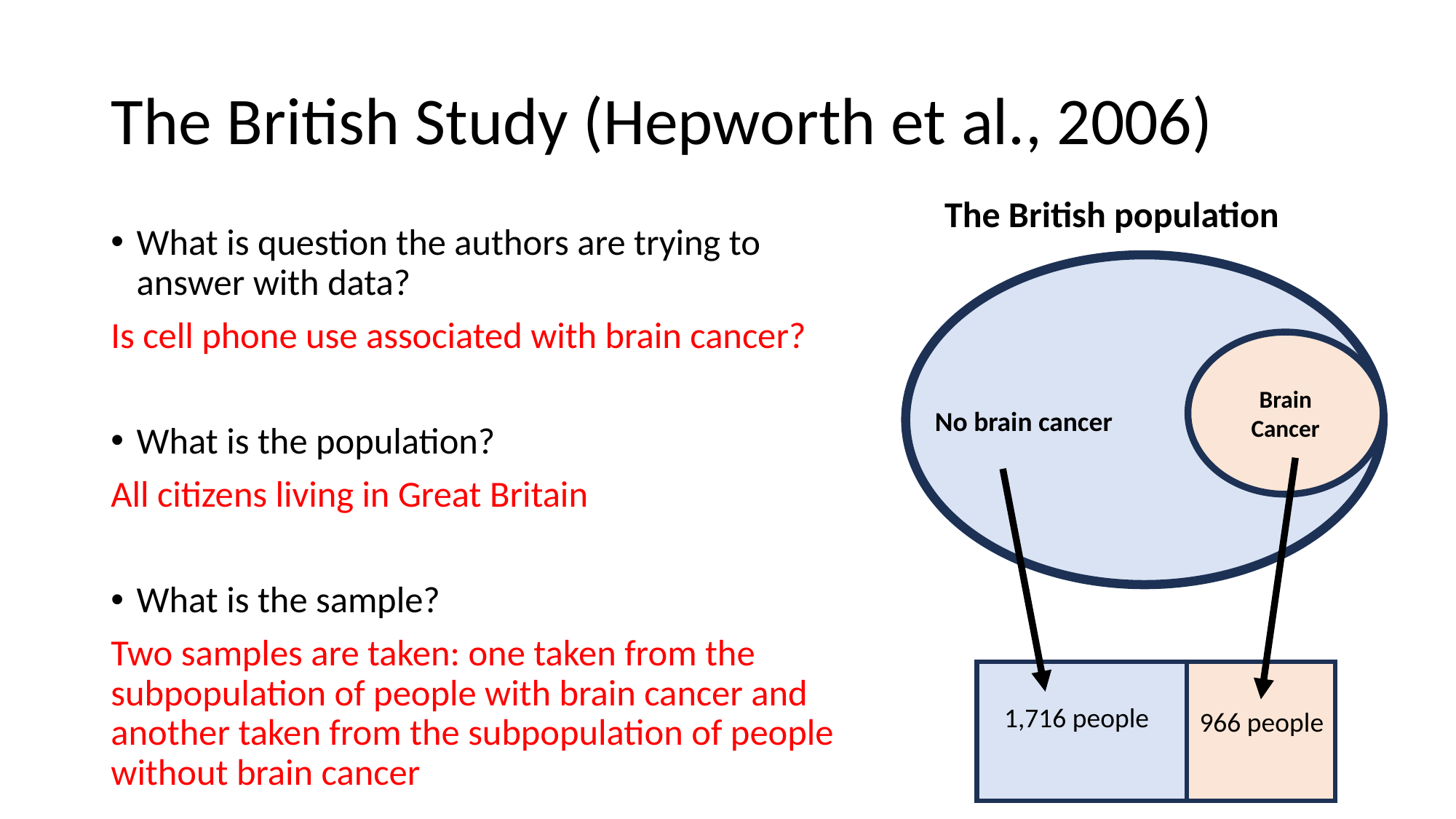

# The British Study (Hepworth et al., 2006)
The British population
What is question the authors are trying to answer with data?
Is cell phone use associated with brain cancer?

What is the population?
All citizens living in Great Britain

What is the sample?
Two samples are taken: one taken from the subpopulation of people with brain cancer and another taken from the subpopulation of people without brain cancer

Brain Cancer
No brain cancer

1,716 people
966 people